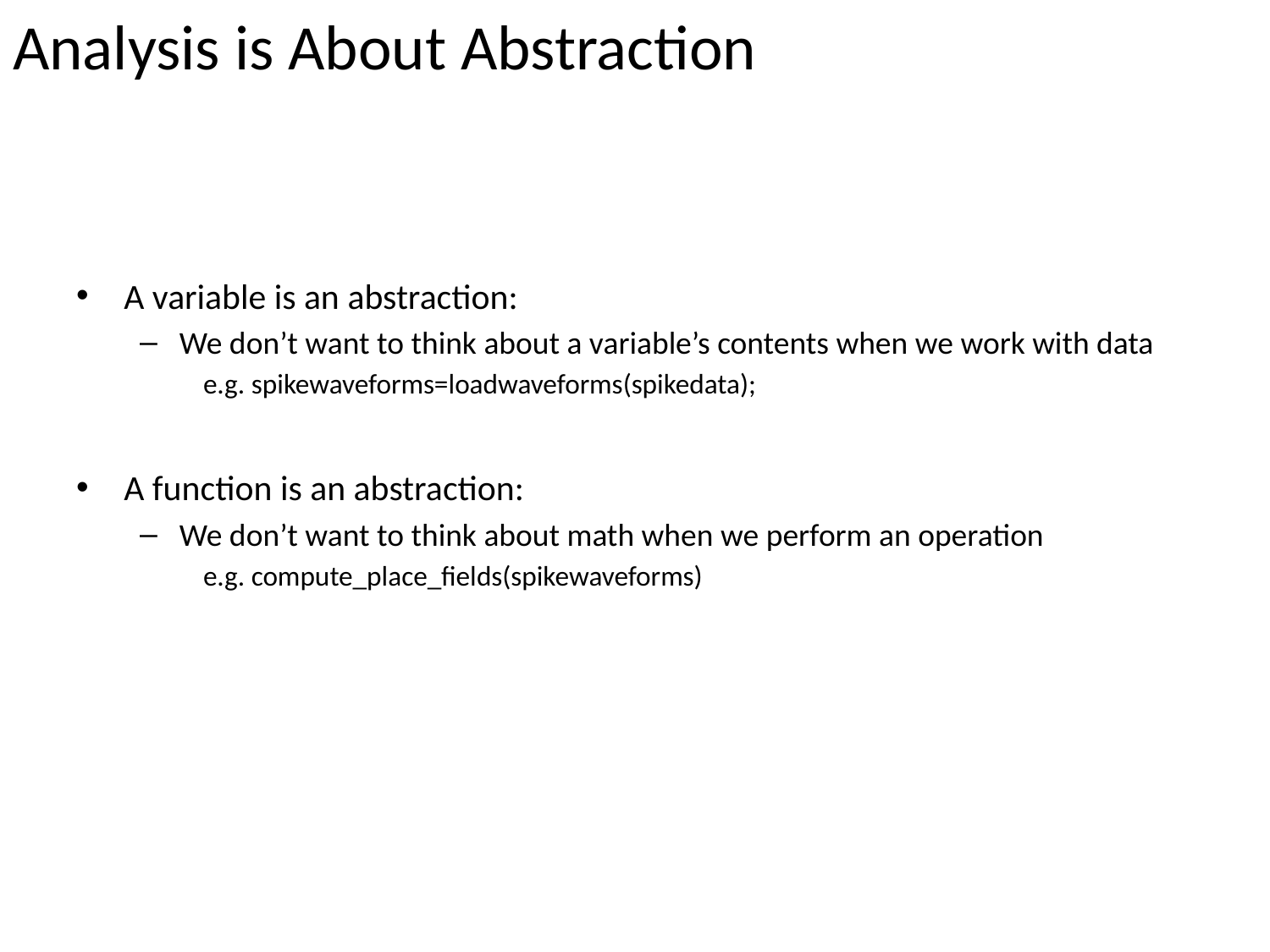

# Analysis is About Abstraction

A variable is an abstraction:
We don’t want to think about a variable’s contents when we work with data
e.g. spikewaveforms=loadwaveforms(spikedata);

A function is an abstraction:
We don’t want to think about math when we perform an operation
e.g. compute_place_fields(spikewaveforms)